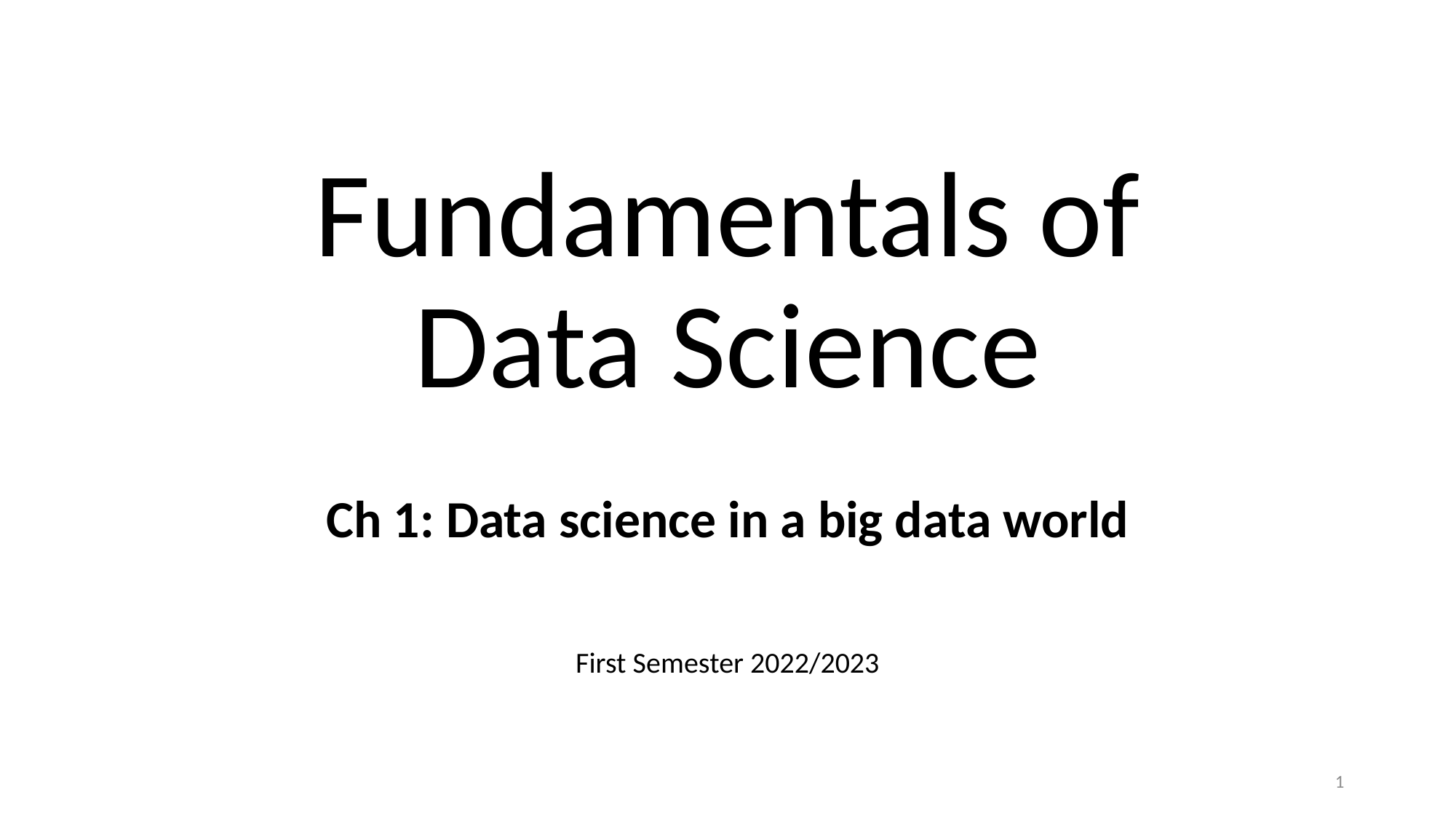

# Fundamentals of Data Science
Ch 1: Data science in a big data world

First Semester 2022/2023
1